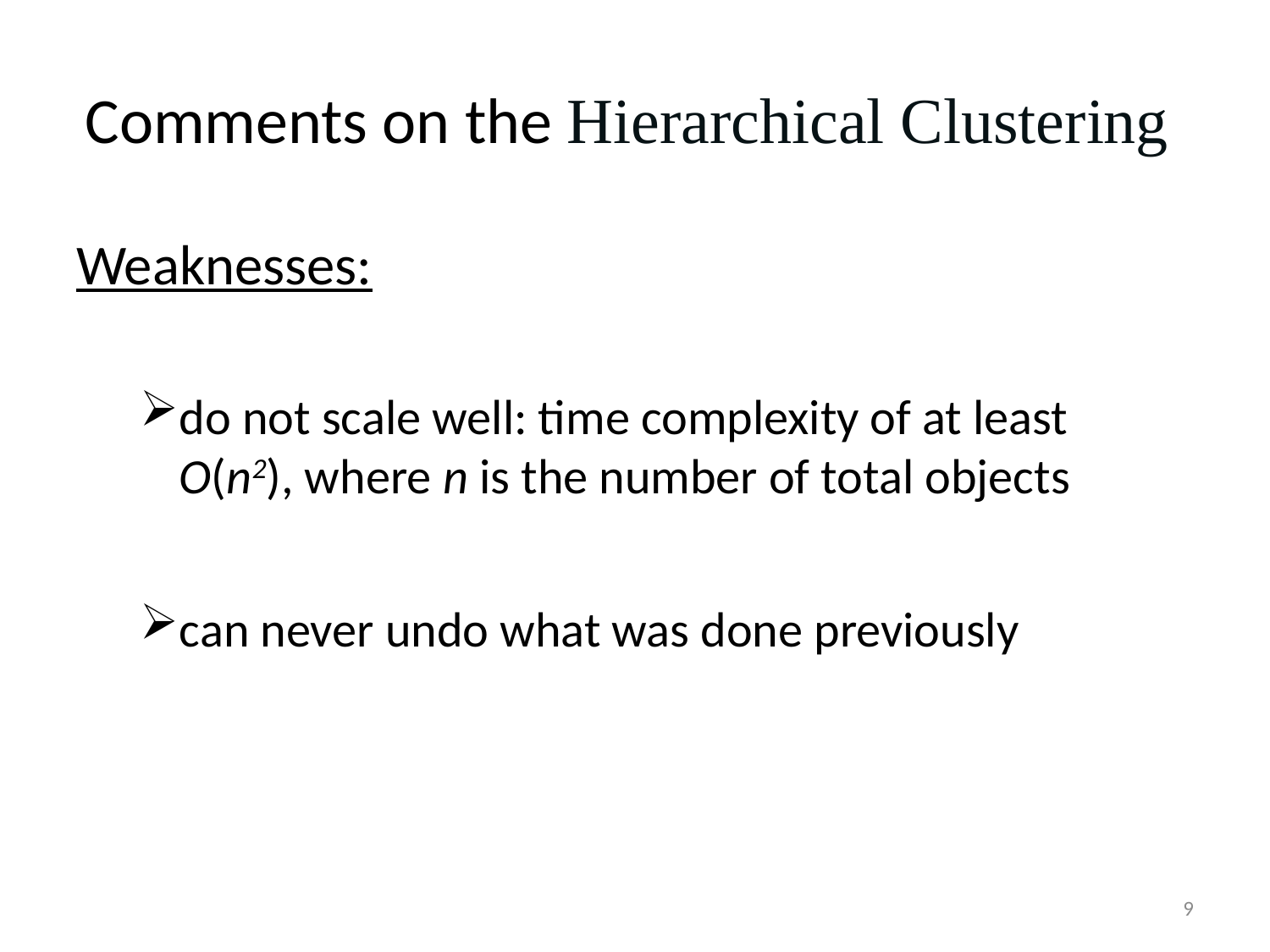

# Comments on the Hierarchical Clustering
Weaknesses:

do not scale well: time complexity of at least O(n2), where n is the number of total objects

can never undo what was done previously
9